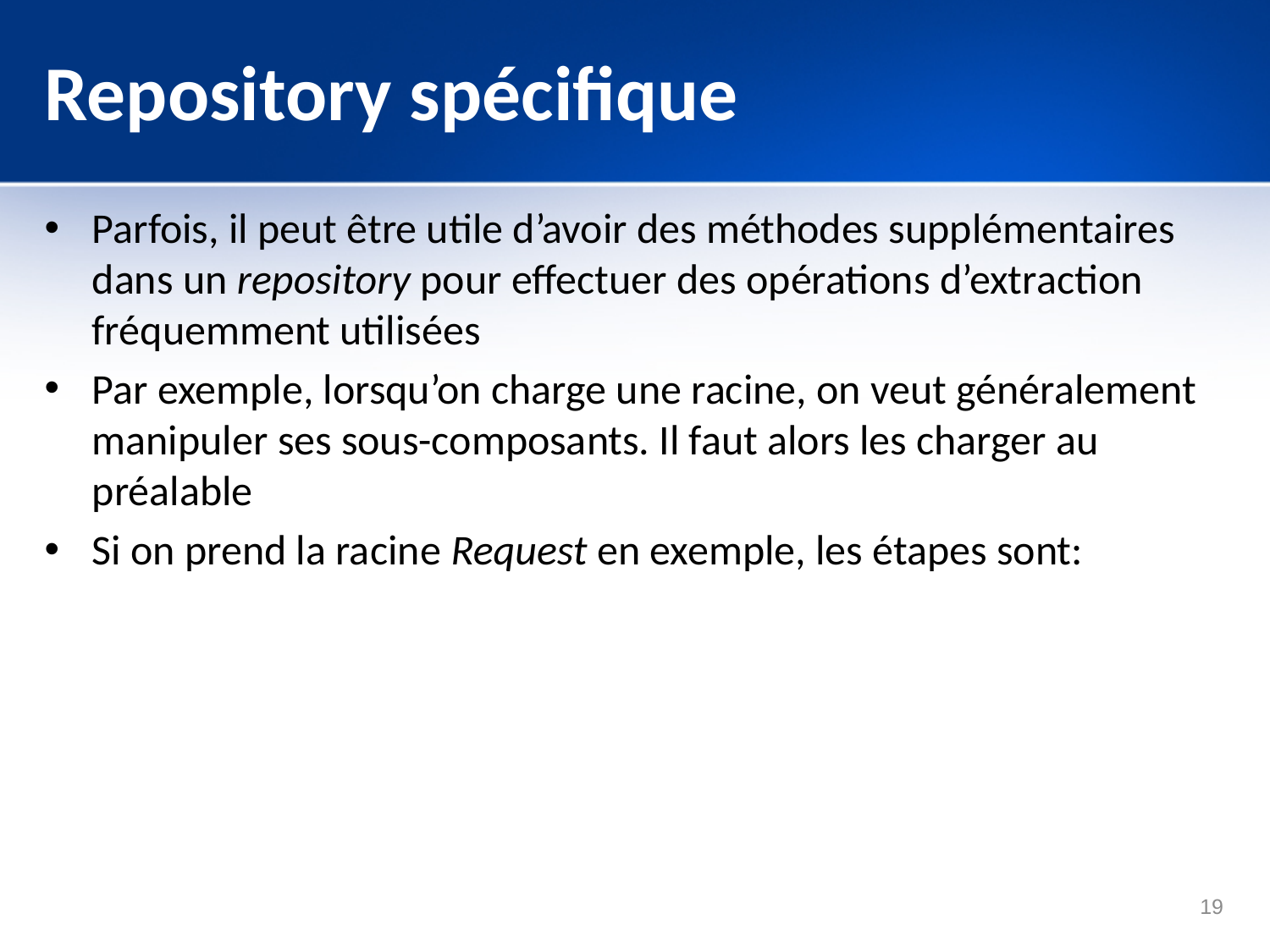

# Repository spécifique
Parfois, il peut être utile d’avoir des méthodes supplémentaires dans un repository pour effectuer des opérations d’extraction fréquemment utilisées
Par exemple, lorsqu’on charge une racine, on veut généralement manipuler ses sous-composants. Il faut alors les charger au préalable
Si on prend la racine Request en exemple, les étapes sont:

19